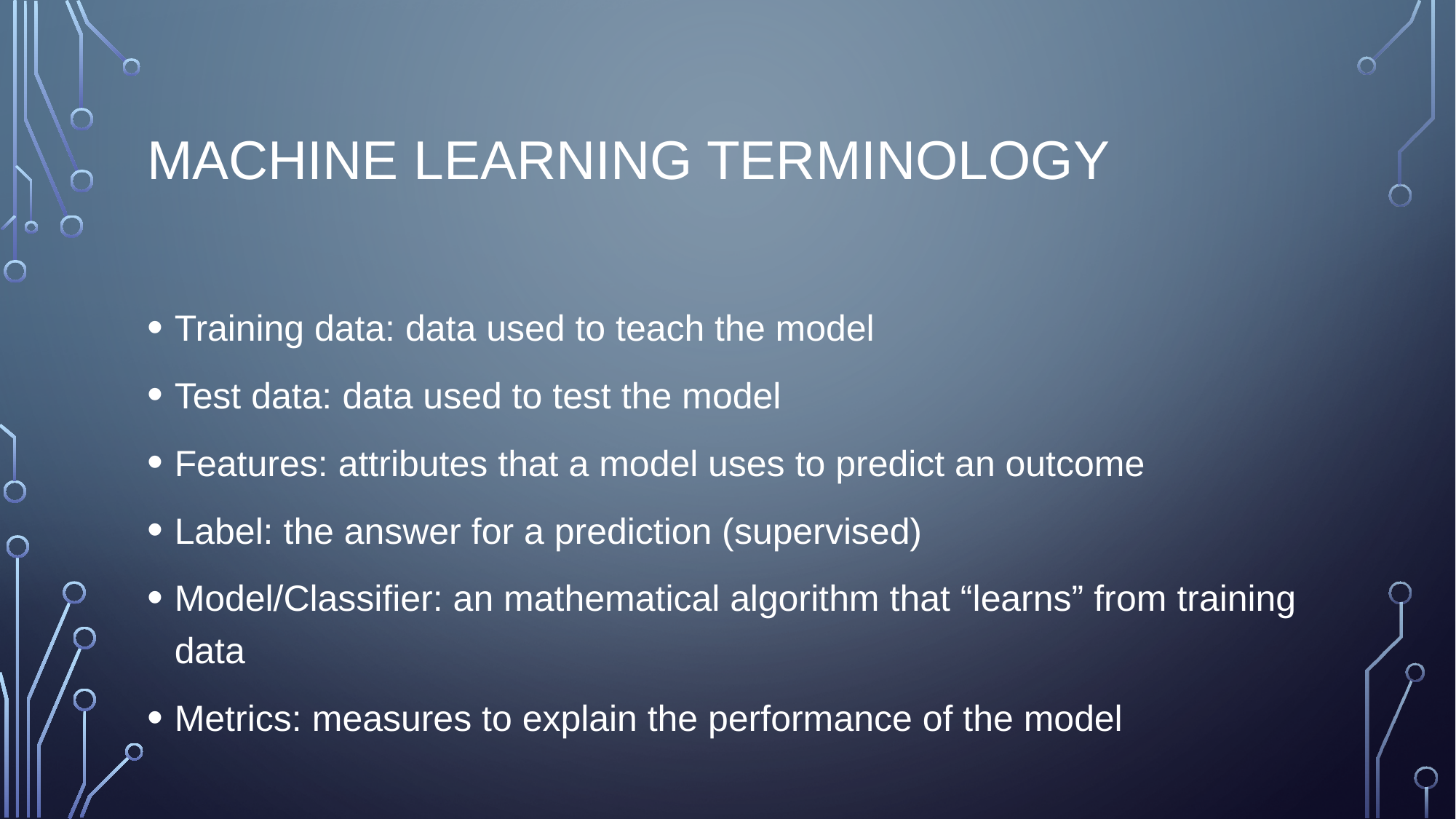

# Machine learning terminology
Training data: data used to teach the model
Test data: data used to test the model
Features: attributes that a model uses to predict an outcome
Label: the answer for a prediction (supervised)
Model/Classifier: an mathematical algorithm that “learns” from training data
Metrics: measures to explain the performance of the model